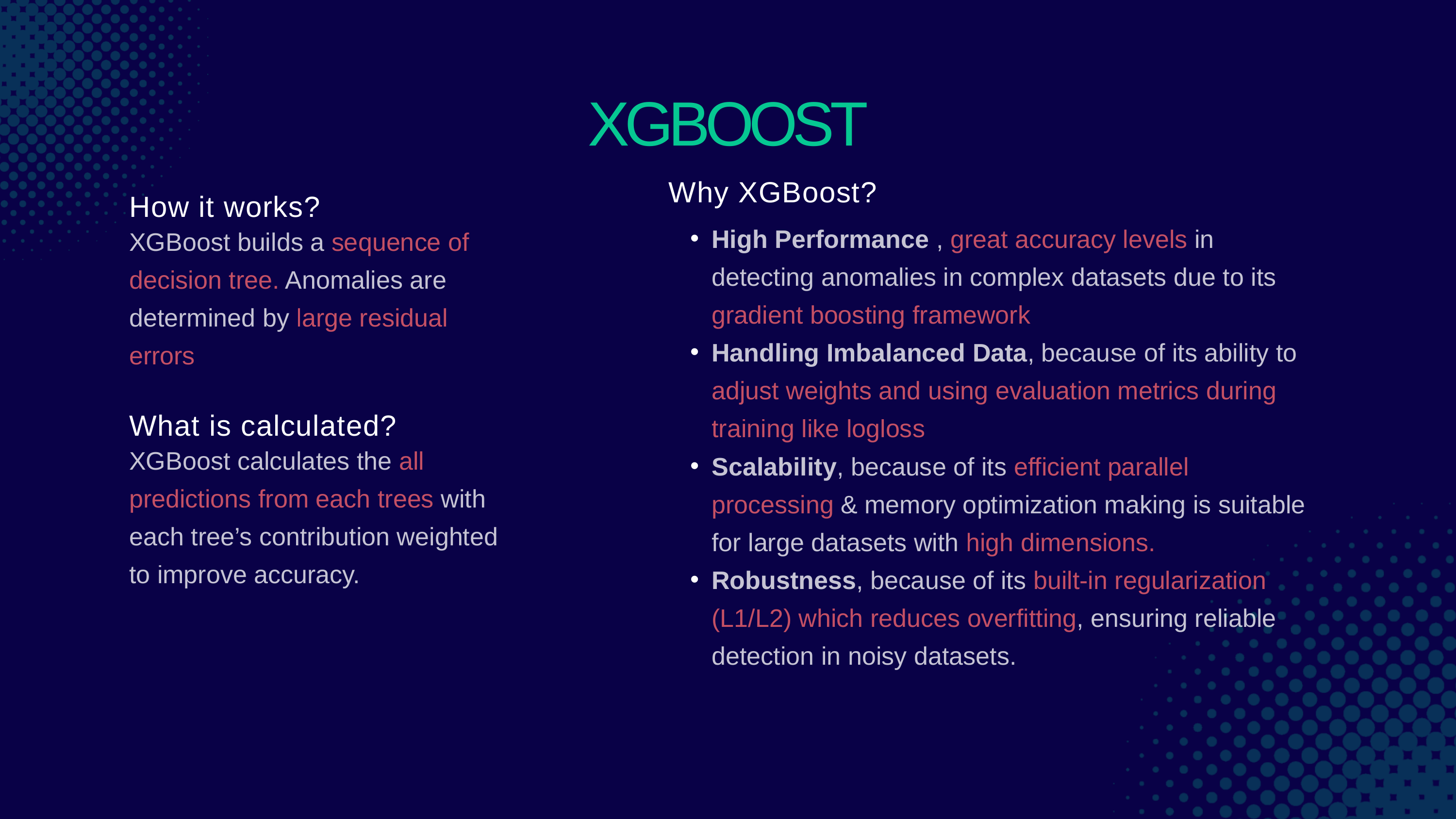

XGBOOST
Why XGBoost?
How it works?
High Performance , great accuracy levels in detecting anomalies in complex datasets due to its gradient boosting framework
Handling Imbalanced Data, because of its ability to adjust weights and using evaluation metrics during training like logloss
Scalability, because of its efficient parallel processing & memory optimization making is suitable for large datasets with high dimensions.
Robustness, because of its built-in regularization (L1/L2) which reduces overfitting, ensuring reliable detection in noisy datasets.
XGBoost builds a sequence of decision tree. Anomalies are determined by large residual errors
What is calculated?
XGBoost calculates the all predictions from each trees with each tree’s contribution weighted to improve accuracy.